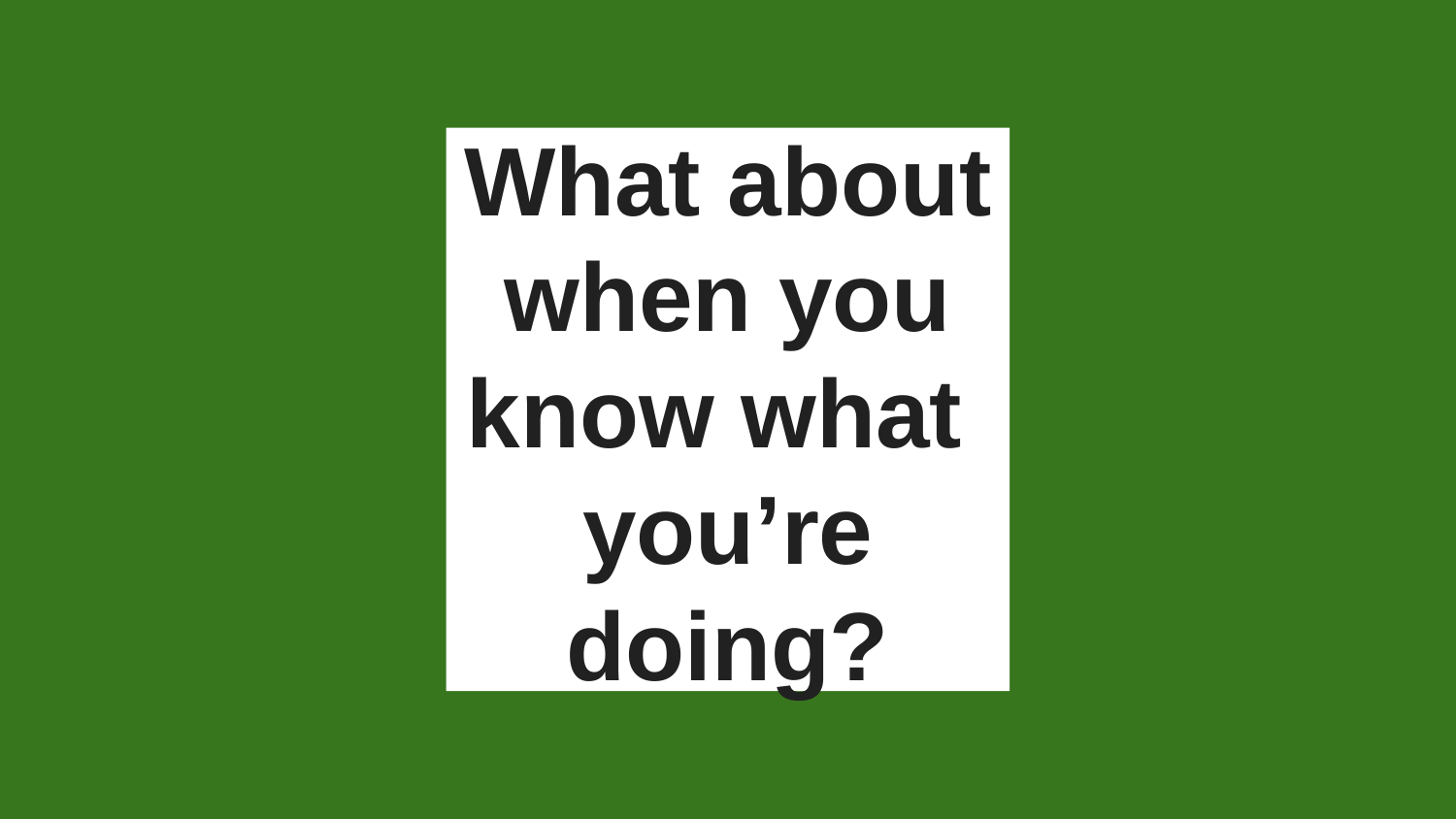

# What about when you know what
you’re doing?